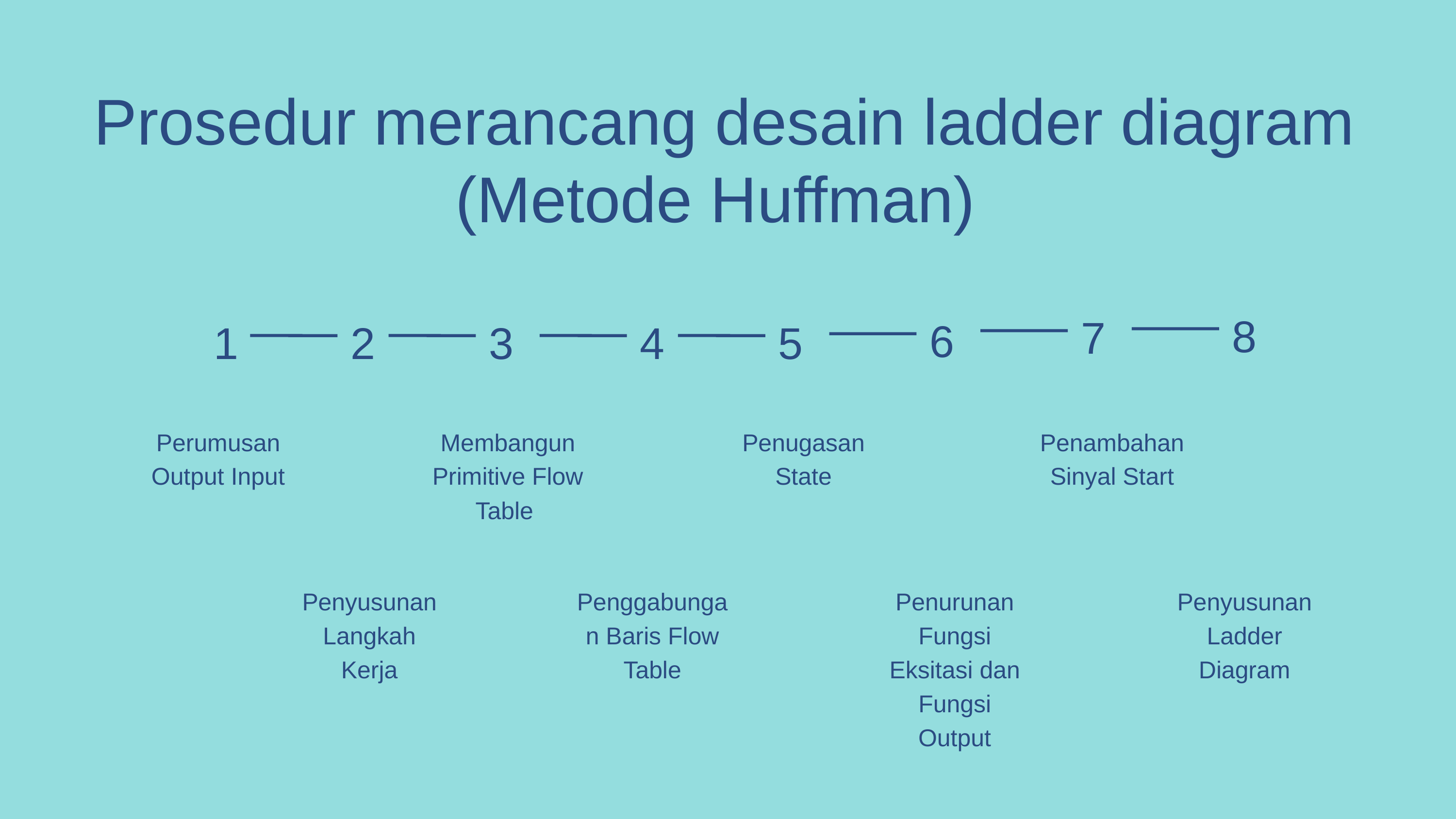

Prosedur merancang desain ladder diagram (Metode Huffman)
8
7
6
1
2
3
4
5

Perumusan Output Input

Membangun Primitive Flow Table

Penugasan State

Penambahan Sinyal Start

Penyusunan Langkah Kerja

Penggabungan Baris Flow Table

Penurunan Fungsi Eksitasi dan Fungsi Output

Penyusunan Ladder Diagram